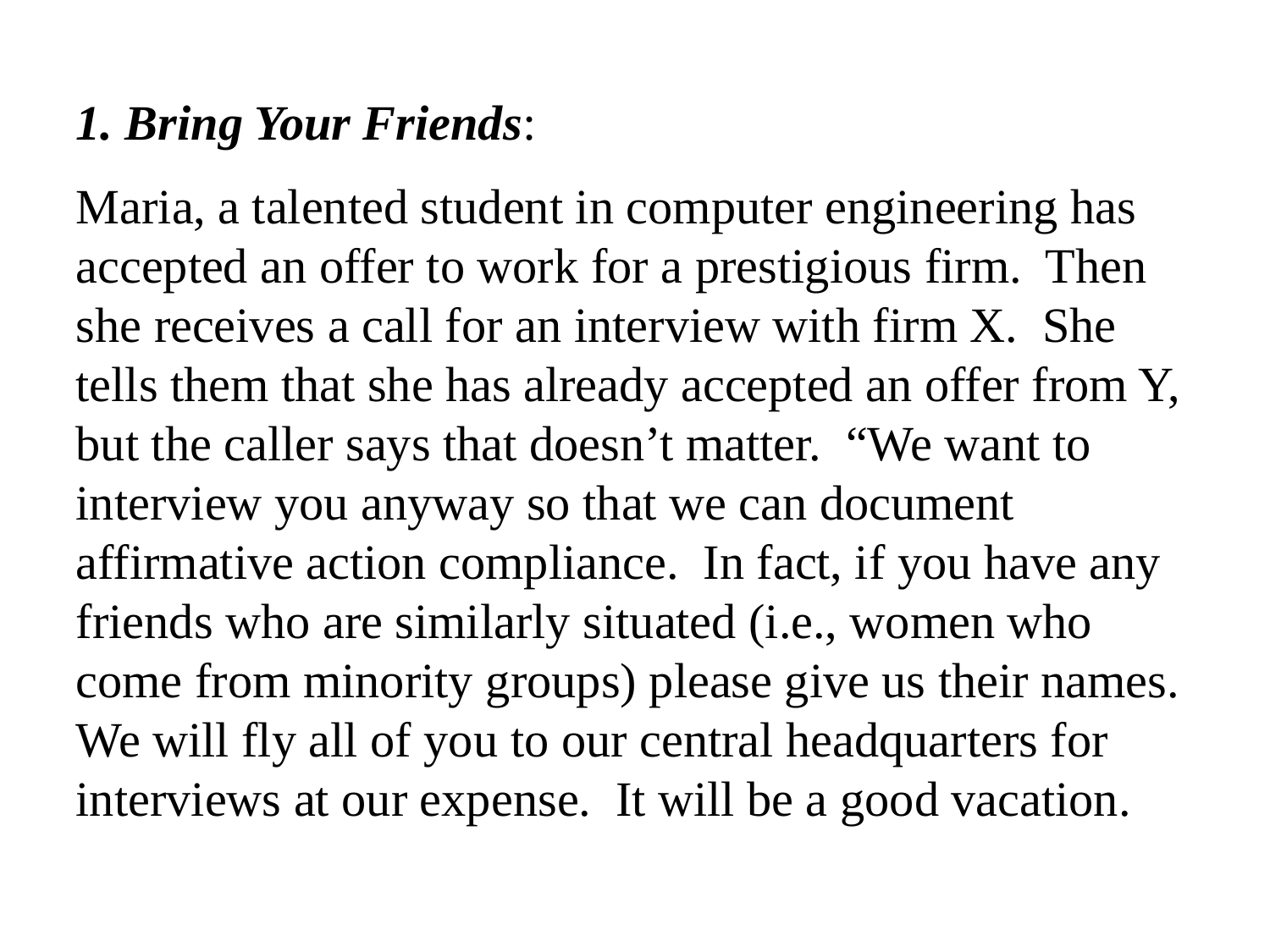

1. Bring Your Friends:
Maria, a talented student in computer engineering has accepted an offer to work for a prestigious firm.  Then she receives a call for an interview with firm X.  She tells them that she has already accepted an offer from Y, but the caller says that doesn’t matter.  “We want to interview you anyway so that we can document affirmative action compliance.  In fact, if you have any friends who are similarly situated (i.e., women who come from minority groups) please give us their names.  We will fly all of you to our central headquarters for interviews at our expense.  It will be a good vacation.